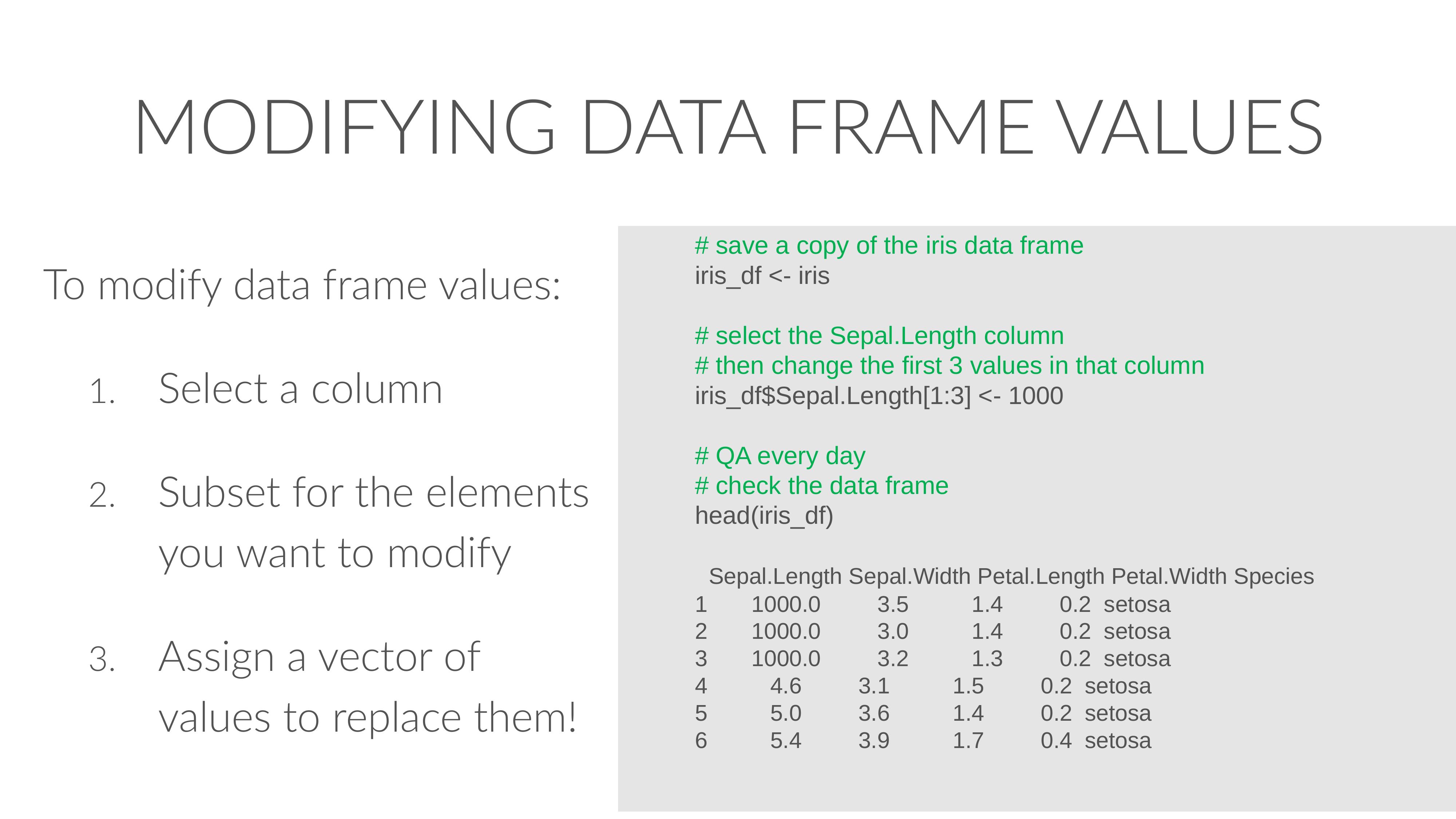

# MODIFYING DATA FRAME VALUES
# save a copy of the iris data frame
iris_df <- iris

# select the Sepal.Length column
# then change the first 3 values in that column
iris_df$Sepal.Length[1:3] <- 1000

# QA every day
# check the data frame
head(iris_df)

  Sepal.Length Sepal.Width Petal.Length Petal.Width Species
1       1000.0         3.5          1.4         0.2  setosa
2       1000.0         3.0          1.4         0.2  setosa
3       1000.0         3.2          1.3         0.2  setosa
4          4.6         3.1          1.5         0.2  setosa
5          5.0         3.6          1.4         0.2  setosa
6          5.4         3.9          1.7         0.4  setosa
To modify data frame values:
Select a column
Subset for the elements you want to modify
Assign a vector of values to replace them!